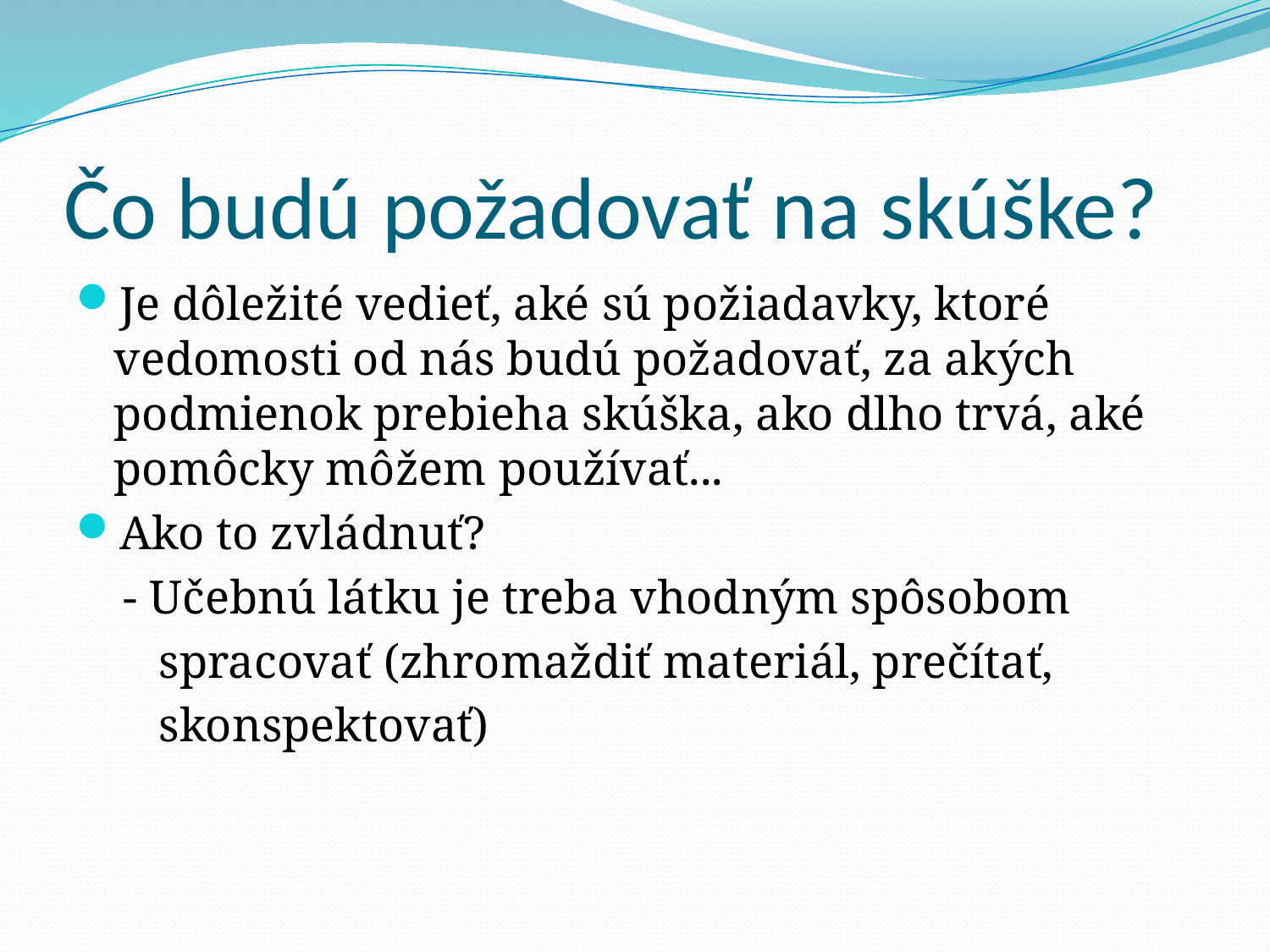

# Čo budú požadovať na skúške?
Je dôležité vedieť, aké sú požiadavky, ktoré vedomosti od nás budú požadovať, za akých podmienok prebieha skúška, ako dlho trvá, aké pomôcky môžem používať...
Ako to zvládnuť?
    - Učebnú látku je treba vhodným spôsobom
       spracovať (zhromaždiť materiál, prečítať,
       skonspektovať)